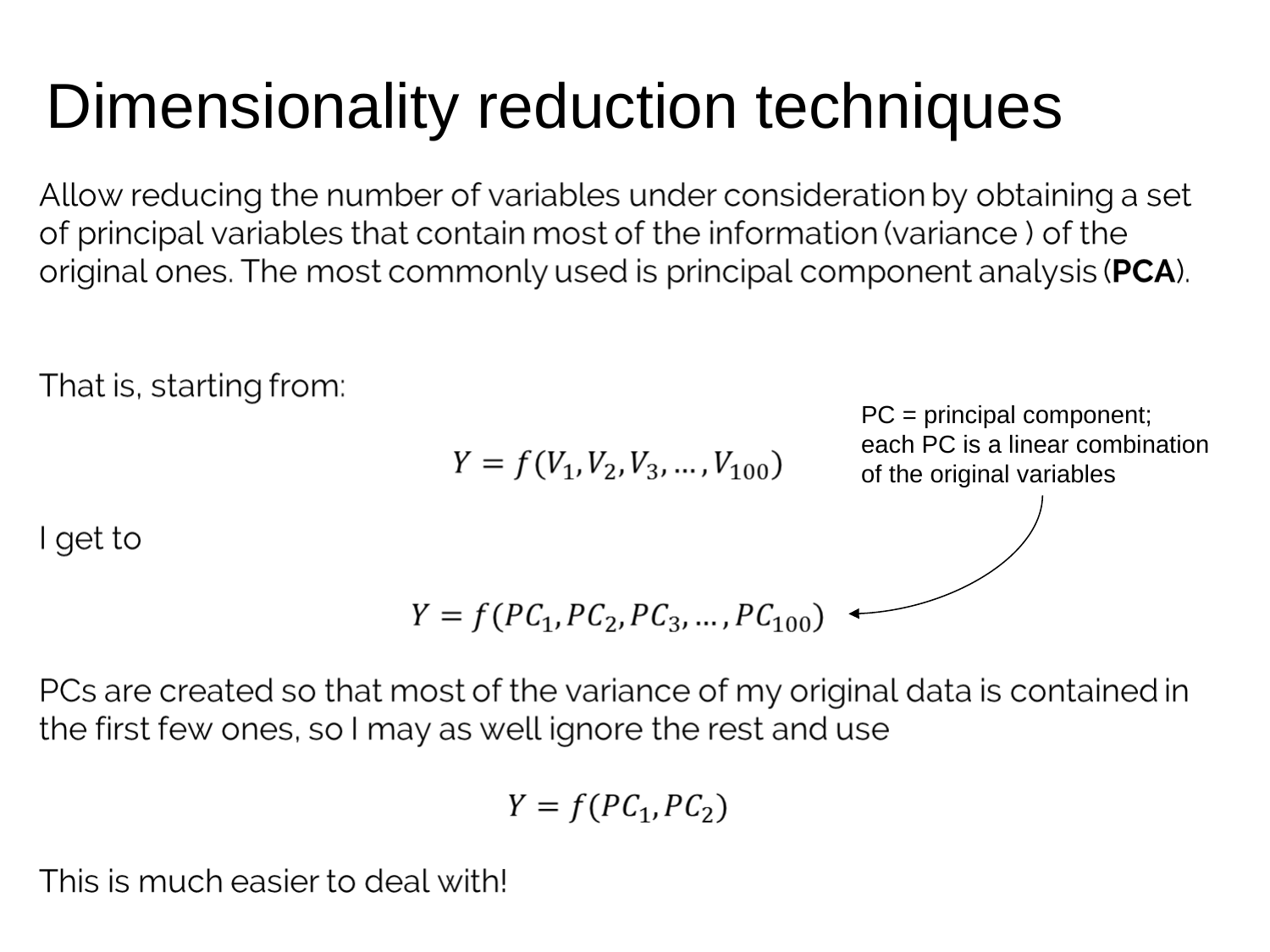

Dimensionality reduction techniques

PC = principal component;
each PC is a linear combination of the original variables